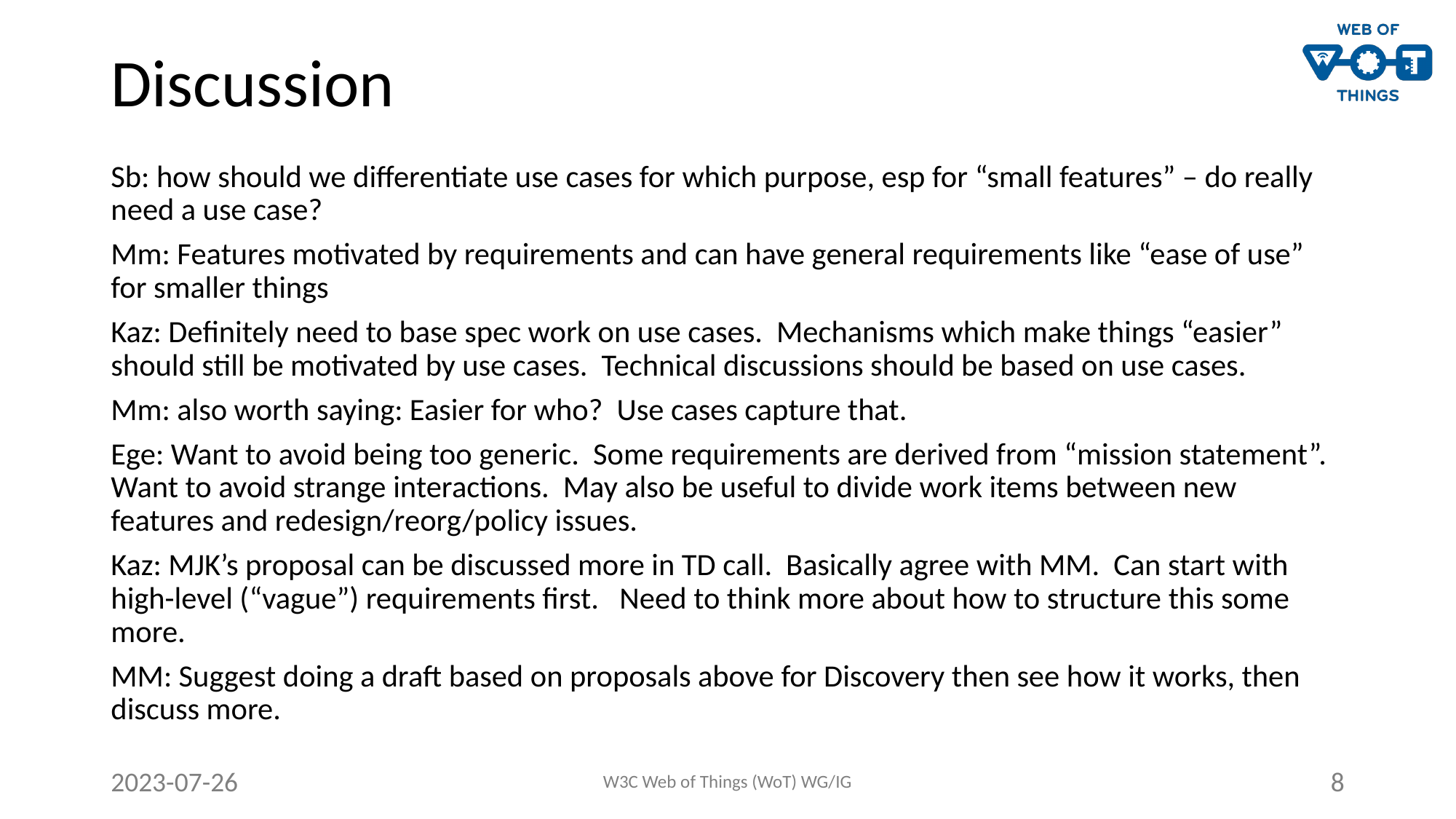

# Discussion
Sb: how should we differentiate use cases for which purpose, esp for “small features” – do really need a use case?
Mm: Features motivated by requirements and can have general requirements like “ease of use” for smaller things
Kaz: Definitely need to base spec work on use cases.  Mechanisms which make things “easier” should still be motivated by use cases.  Technical discussions should be based on use cases.
Mm: also worth saying: Easier for who?  Use cases capture that.
Ege: Want to avoid being too generic.  Some requirements are derived from “mission statement”.  Want to avoid strange interactions.  May also be useful to divide work items between new features and redesign/reorg/policy issues.
Kaz: MJK’s proposal can be discussed more in TD call.  Basically agree with MM.  Can start with high-level (“vague”) requirements first.   Need to think more about how to structure this some more.
MM: Suggest doing a draft based on proposals above for Discovery then see how it works, then discuss more.

2023-07-26
W3C Web of Things (WoT) WG/IG
8